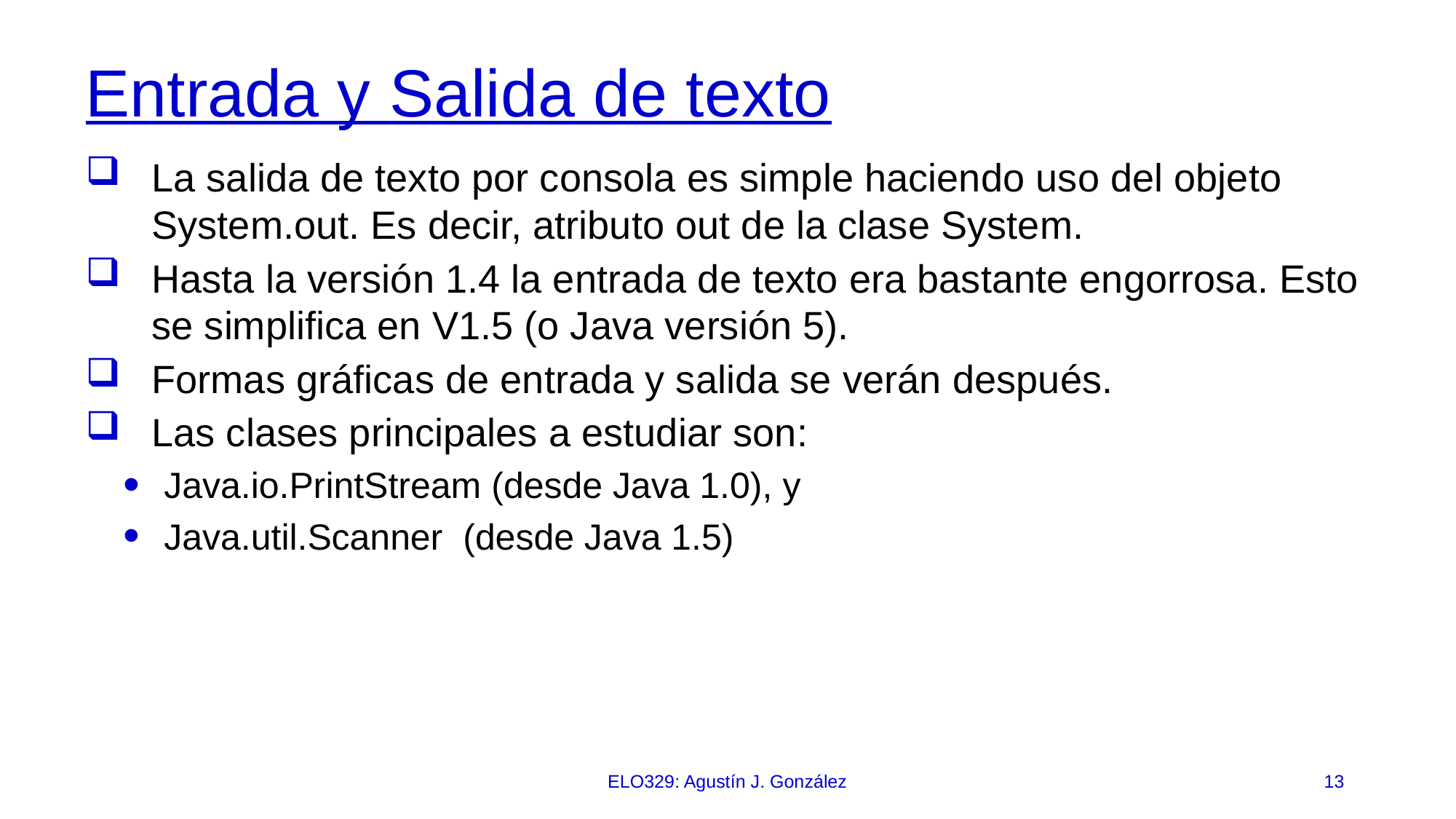

# Entrada y Salida de texto
La salida de texto por consola es simple haciendo uso del objeto System.out. Es decir, atributo out de la clase System.
Hasta la versión 1.4 la entrada de texto era bastante engorrosa. Esto se simplifica en V1.5 (o Java versión 5).
Formas gráficas de entrada y salida se verán después.
Las clases principales a estudiar son:
Java.io.PrintStream (desde Java 1.0), y
Java.util.Scanner  (desde Java 1.5)‏
ELO329: Agustín J. González
13